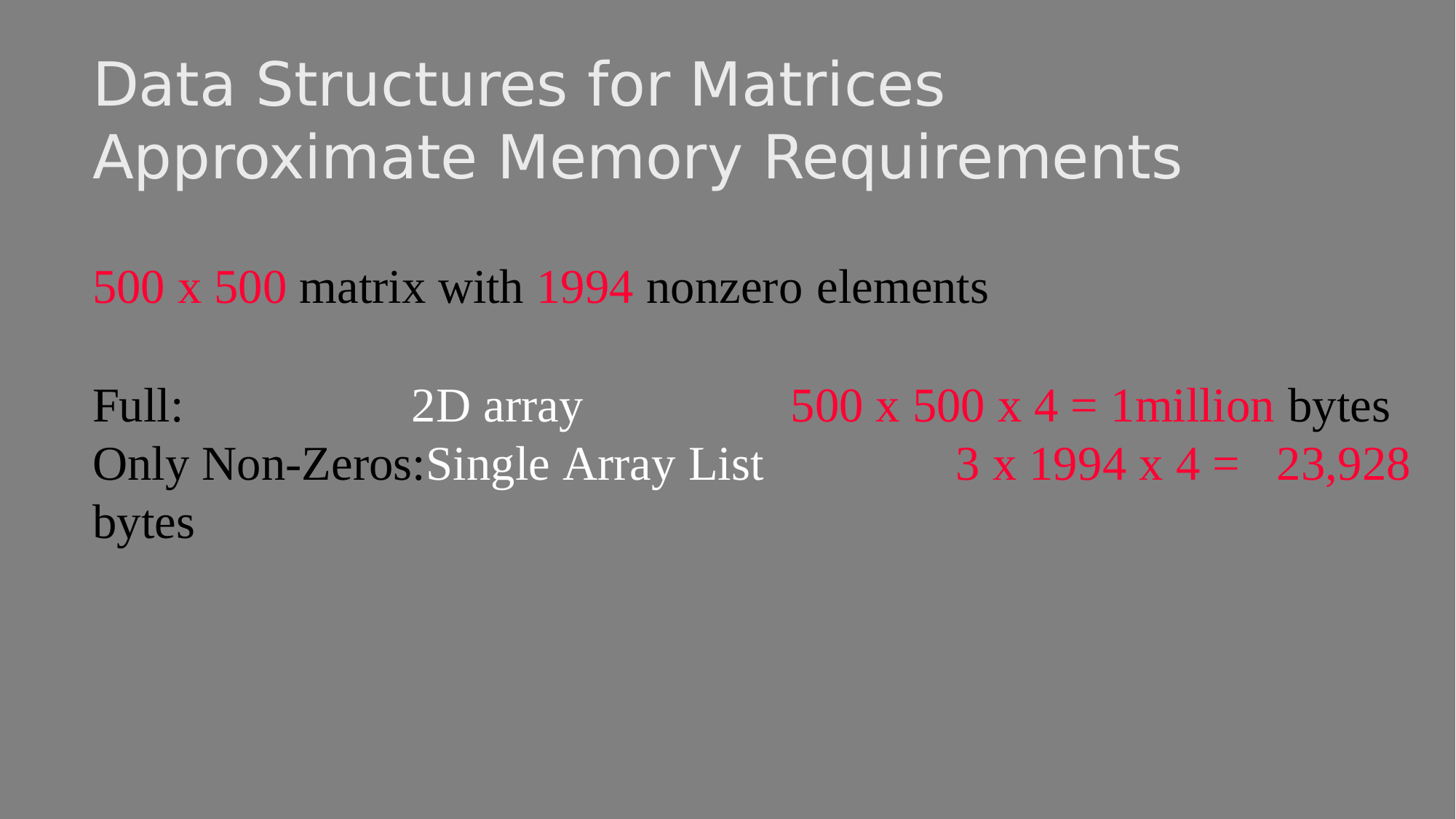

# Data Structures for Matrices Approximate Memory Requirements
500 x 500 matrix with 1994 nonzero elements

Full: 	2D array                 500 x 500 x 4 = 1million bytes
Only Non-Zeros:Single Array List	   3 x 1994 x 4 =   23,928 bytes